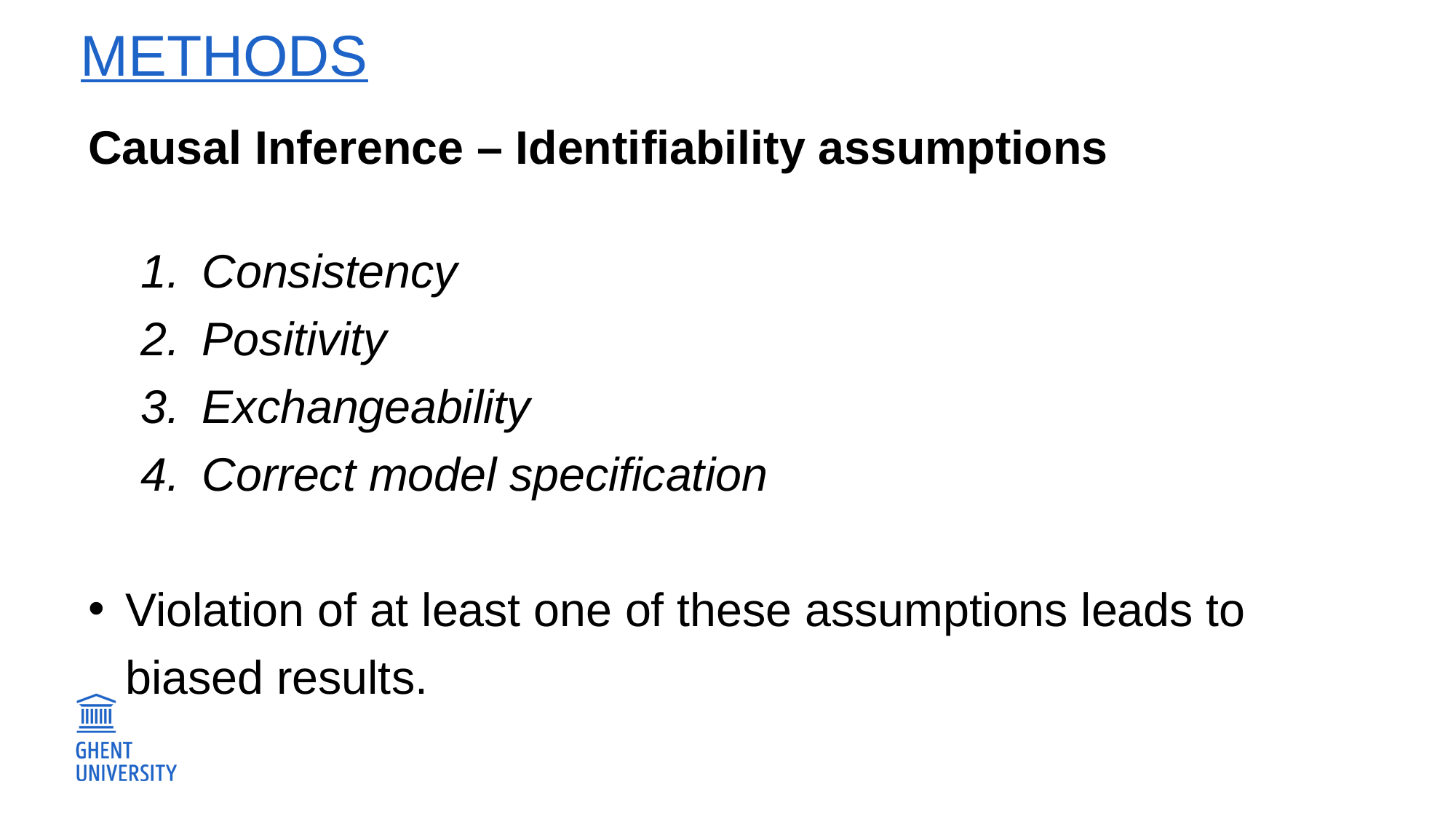

# Methods
Causal Inference – Identifiability assumptions
Consistency
Positivity
Exchangeability
Correct model specification
Violation of at least one of these assumptions leads to biased results.